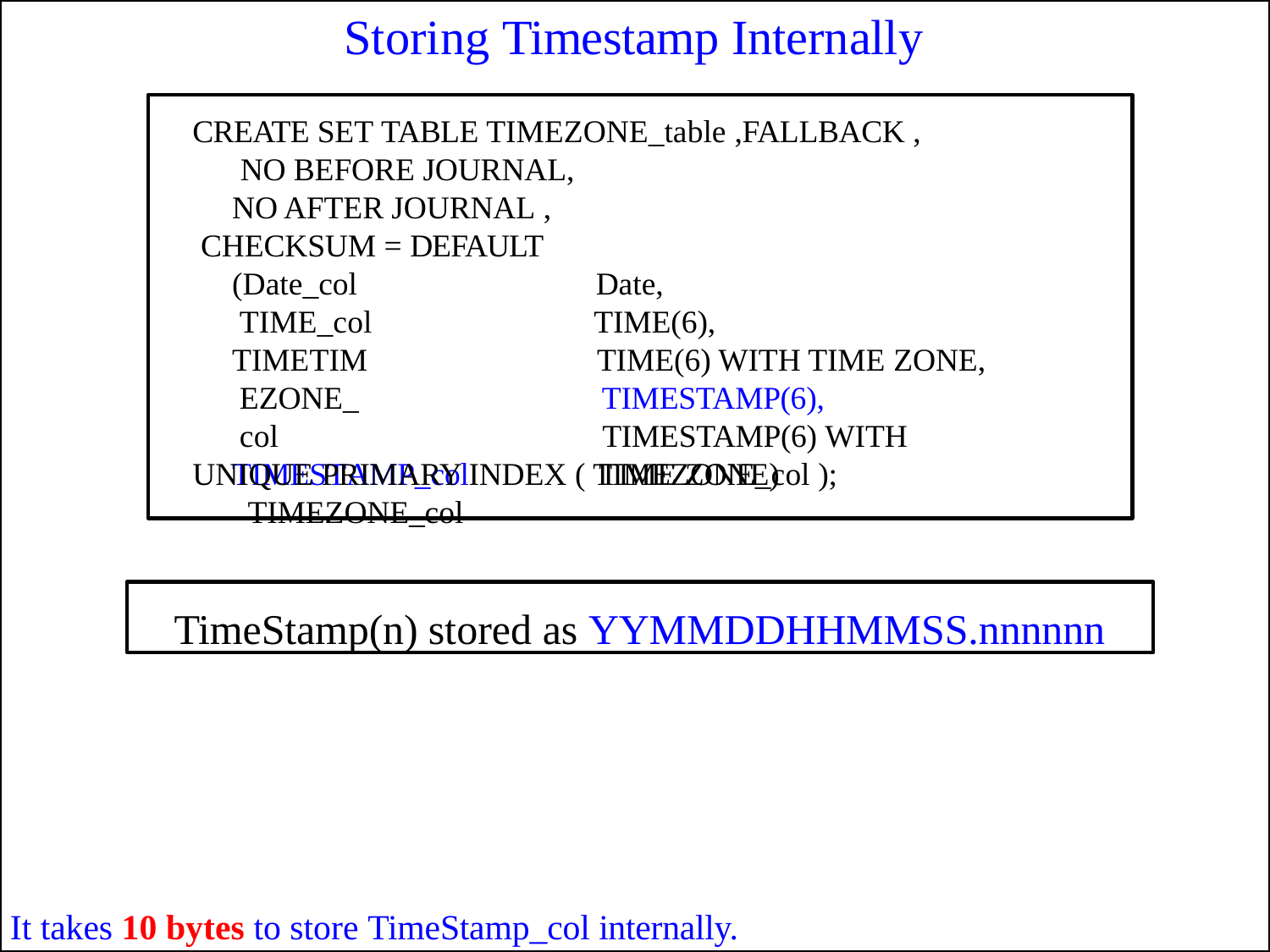

# Storing Timestamp Internally

CREATE SET TABLE TIMEZONE_table ,FALLBACK ,  NO BEFORE JOURNAL,
NO AFTER JOURNAL ,  CHECKSUM = DEFAULT
(Date_col  TIME_col
TIMETIMEZONE_col
TIMESTAMP_col  TIMEZONE_col
Date,  TIME(6),
TIME(6) WITH TIME ZONE,  TIMESTAMP(6),
TIMESTAMP(6) WITH TIME ZONE)
UNIQUE PRIMARY INDEX ( TIMEZONE_col );
TimeStamp(n) stored as YYMMDDHHMMSS.nnnnnn
It takes 10 bytes to store TimeStamp_col internally.